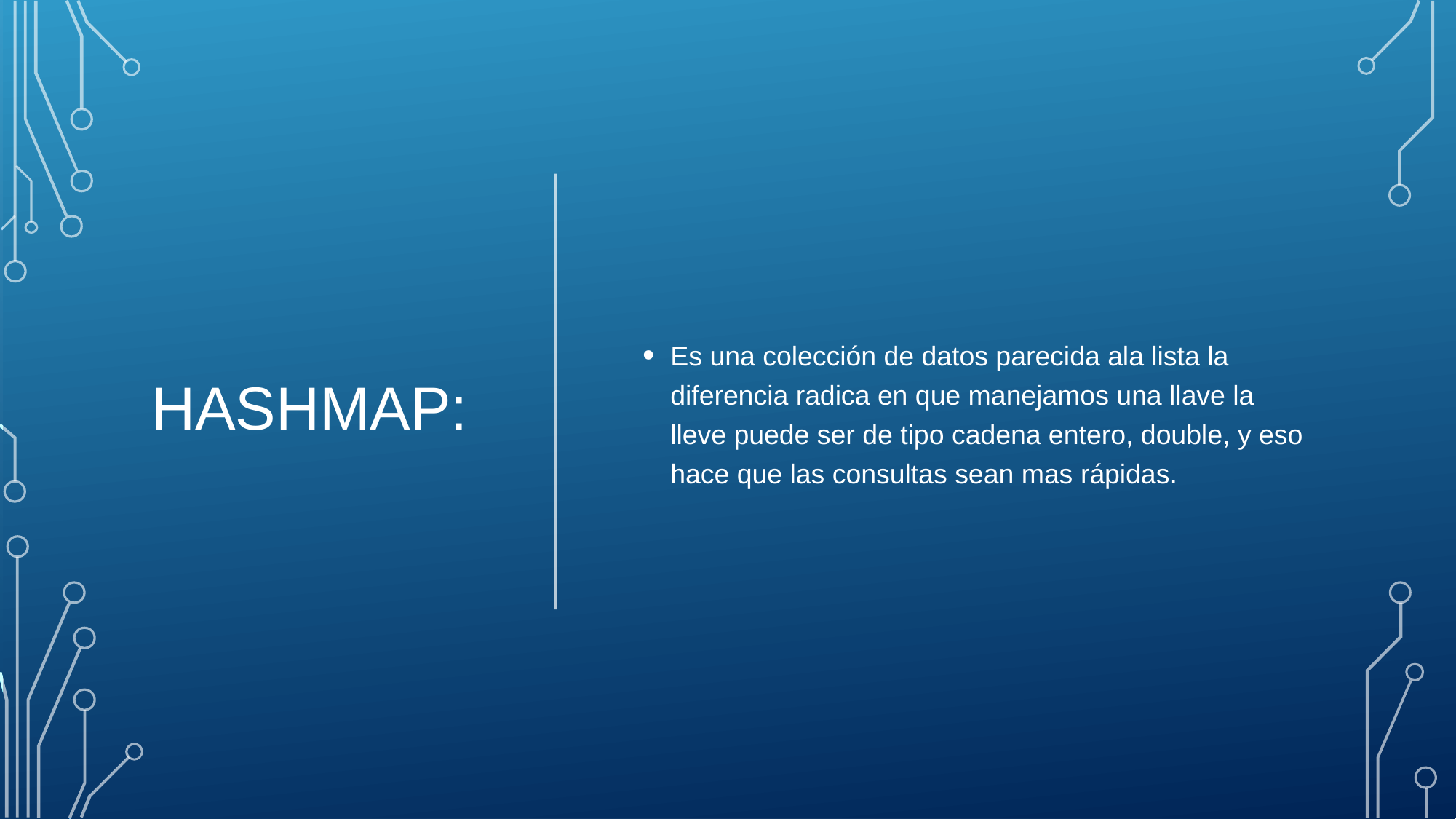

# HashMap:
Es una colección de datos parecida ala lista la diferencia radica en que manejamos una llave la lleve puede ser de tipo cadena entero, double, y eso hace que las consultas sean mas rápidas.